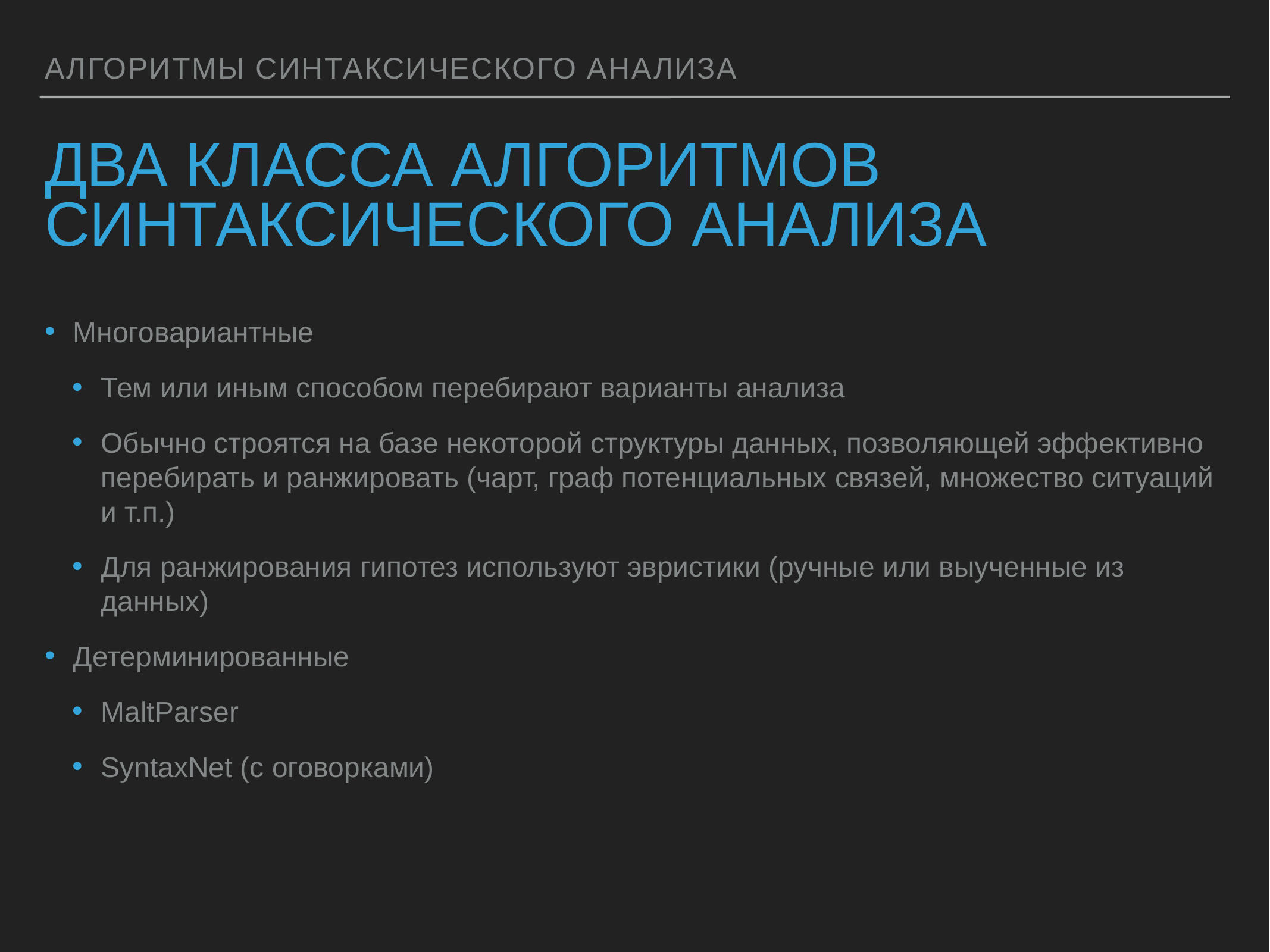

АЛГОРИТМЫ СИНТАКСИЧЕСКОГО АНАЛИЗА
# ДВА КЛАССА АЛГОРИТМОВ СИНТАКСИЧЕСКОГО АНАЛИЗА
Многовариантные
Тем или иным способом перебирают варианты анализа
Обычно строятся на базе некоторой структуры данных, позволяющей эффективно перебирать и ранжировать (чарт, граф потенциальных связей, множество ситуаций и т.п.)
Для ранжирования гипотез используют эвристики (ручные или выученные из данных)
Детерминированные
MaltParser
SyntaxNet (с оговорками)